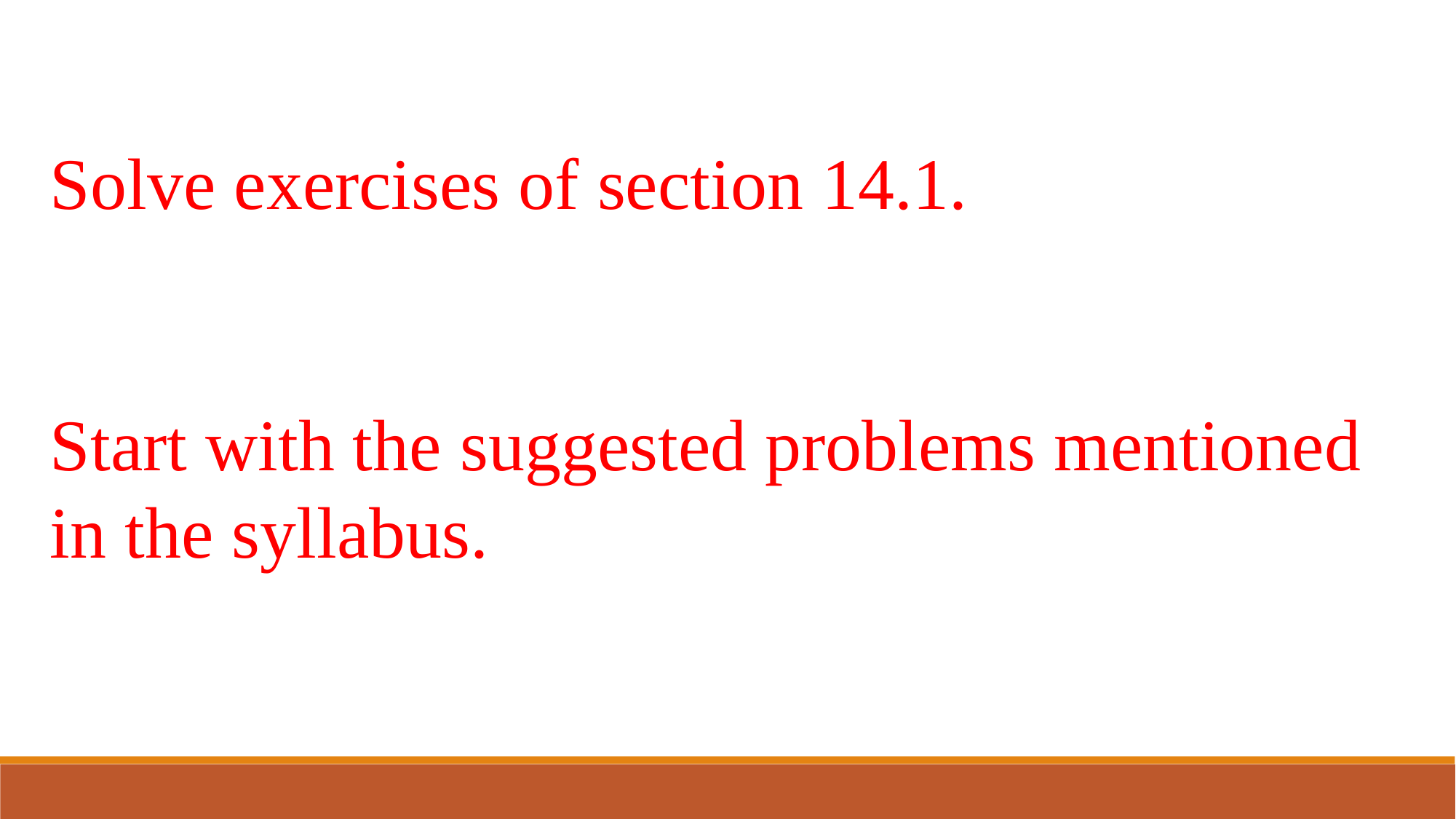

Solve exercises of section 14.1.

Start with the suggested problems mentioned in the syllabus.